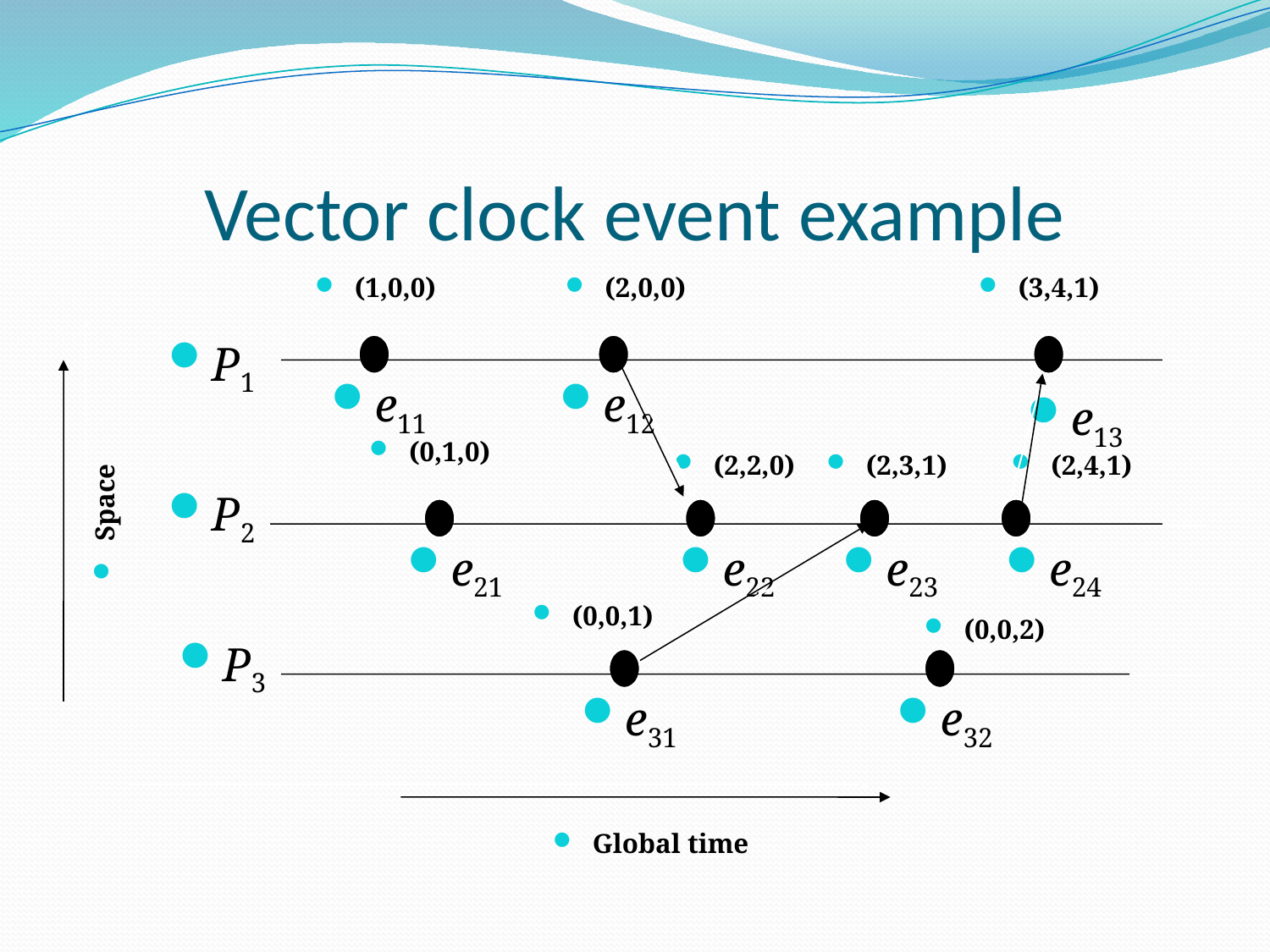

# Vector clock event example
(1,0,0)
(2,0,0)
(3,4,1)

P1

e11
e12

e13
(0,1,0)
(2,2,0)
(2,3,1)
(2,4,1)
P2
Space

e21
e22
e23
e24

(0,0,1)
(0,0,2)
P3

e31
e32

Global time